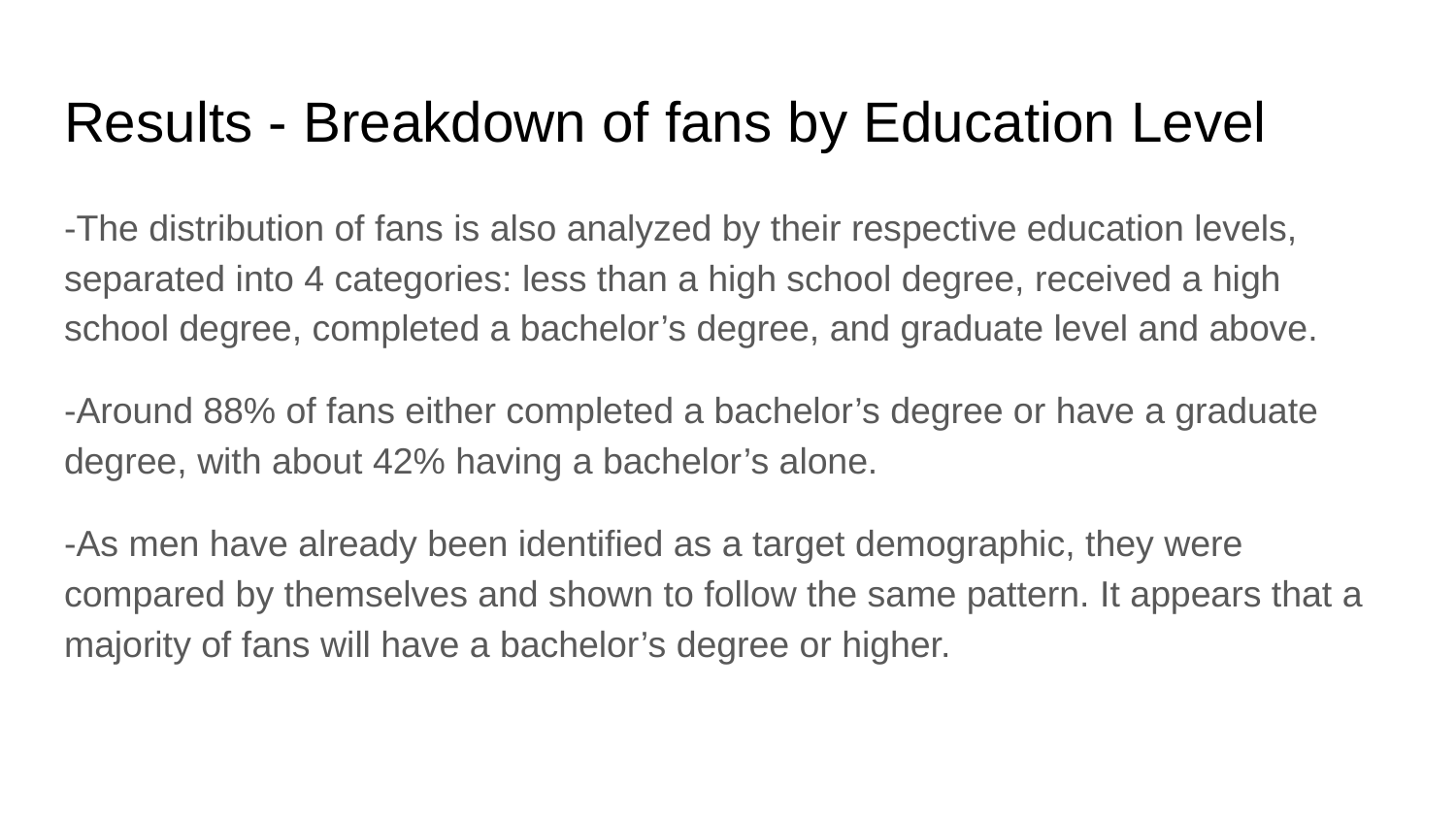

# Results - Breakdown of fans by Education Level
-The distribution of fans is also analyzed by their respective education levels, separated into 4 categories: less than a high school degree, received a high school degree, completed a bachelor’s degree, and graduate level and above.
-Around 88% of fans either completed a bachelor’s degree or have a graduate degree, with about 42% having a bachelor’s alone.
-As men have already been identified as a target demographic, they were compared by themselves and shown to follow the same pattern. It appears that a majority of fans will have a bachelor’s degree or higher.